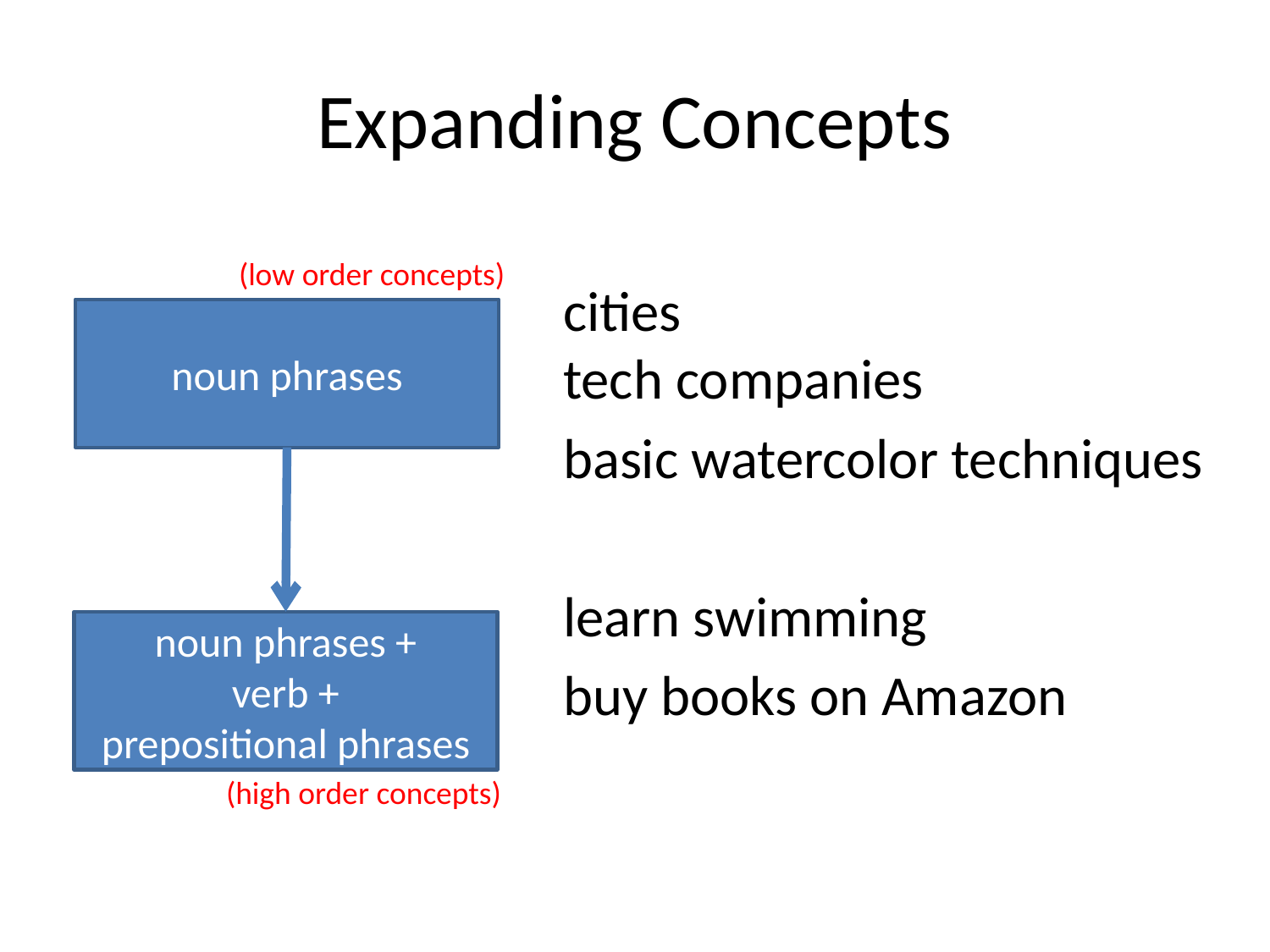

# Expanding Concepts
cities
tech companies
basic watercolor techniques

learn swimming
buy books on Amazon

(low order concepts)
noun phrases
noun phrases +
verb +
prepositional phrases
(high order concepts)